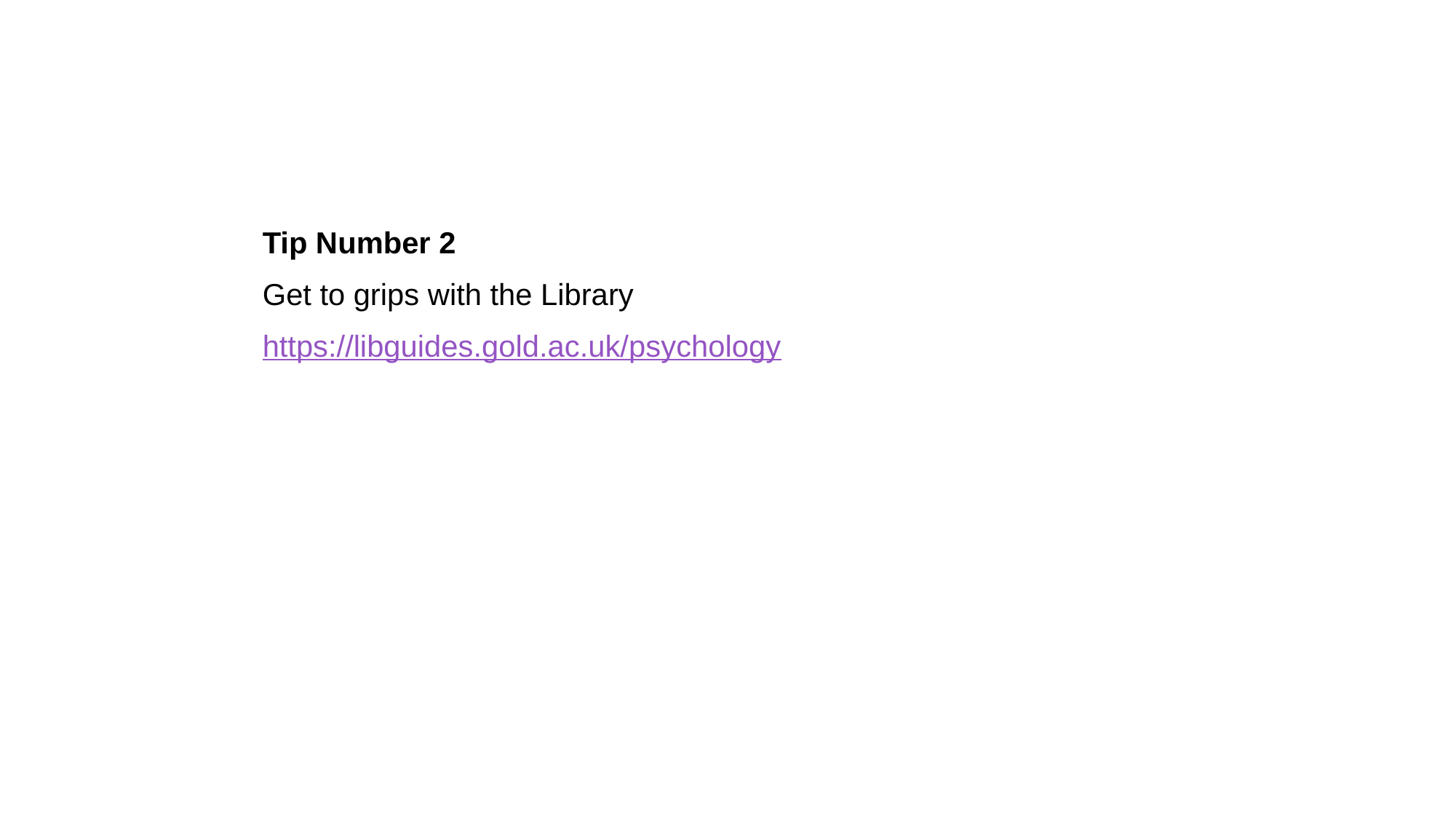

Tip Number 2
Get to grips with the Library
https://libguides.gold.ac.uk/psychology